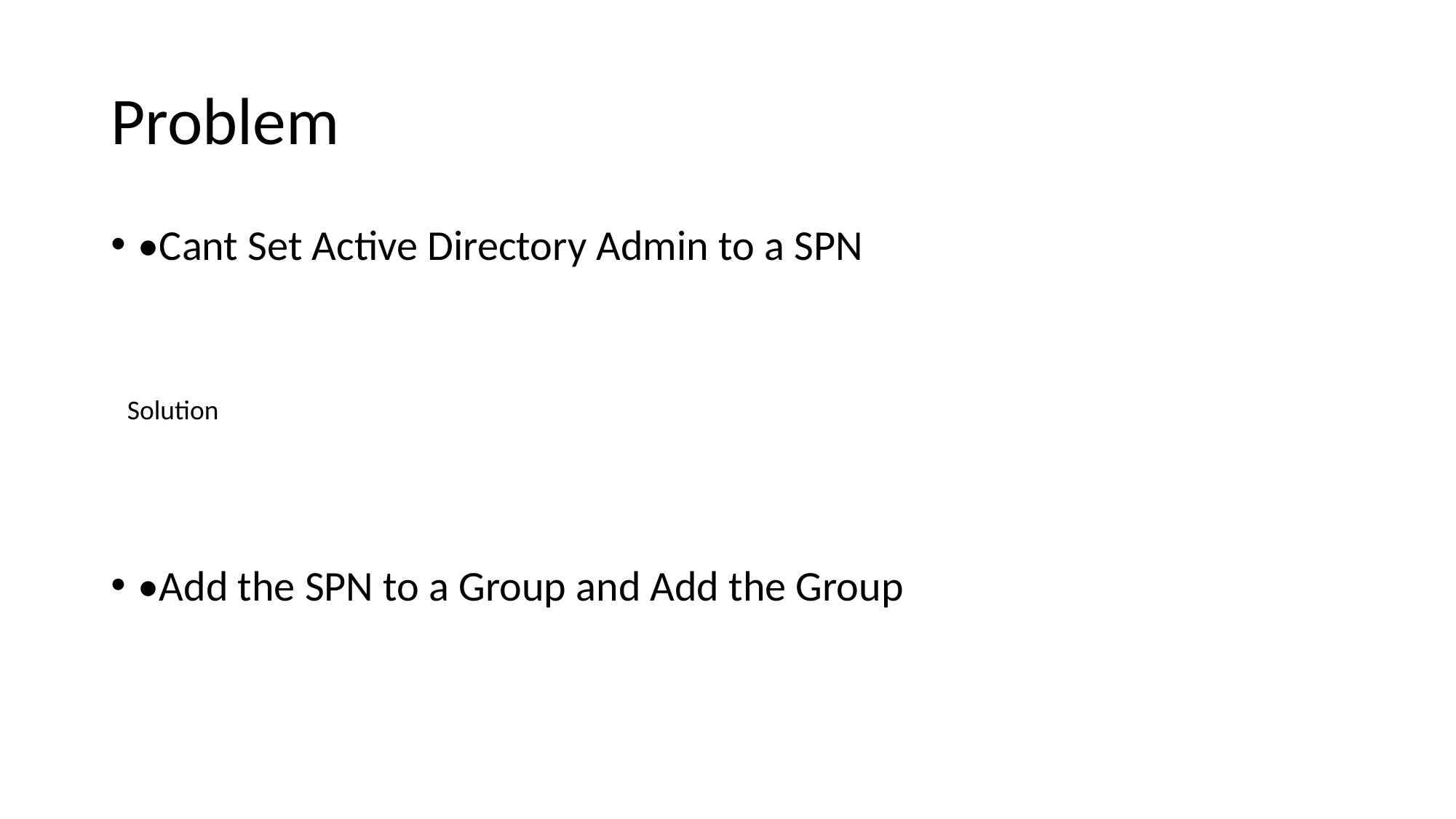

# Problem
•Cant Set Active Directory Admin to a SPN
•Add the SPN to a Group and Add the Group

Solution